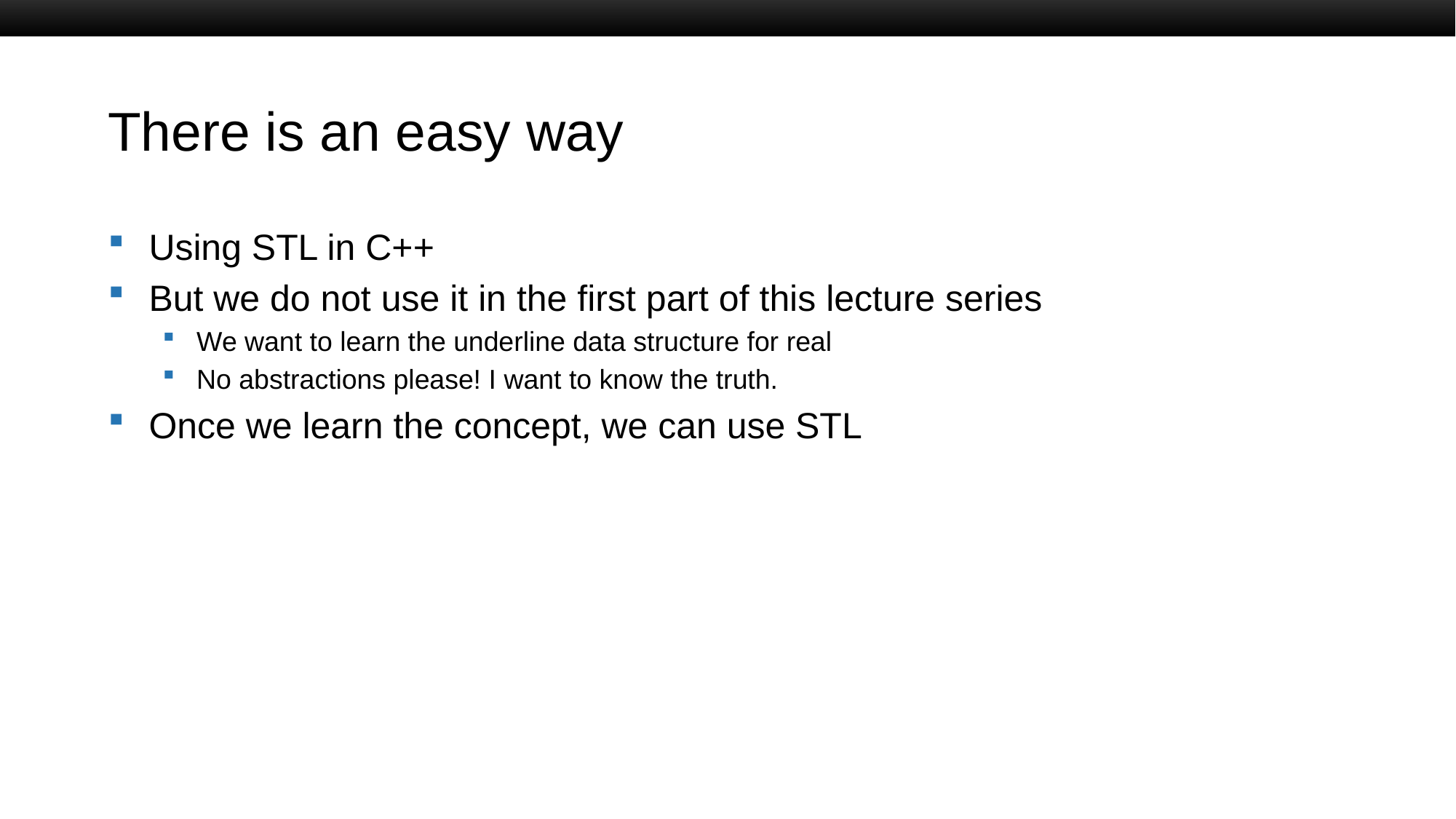

# There is an easy way
Using STL in C++
But we do not use it in the first part of this lecture series
We want to learn the underline data structure for real
No abstractions please! I want to know the truth.
Once we learn the concept, we can use STL